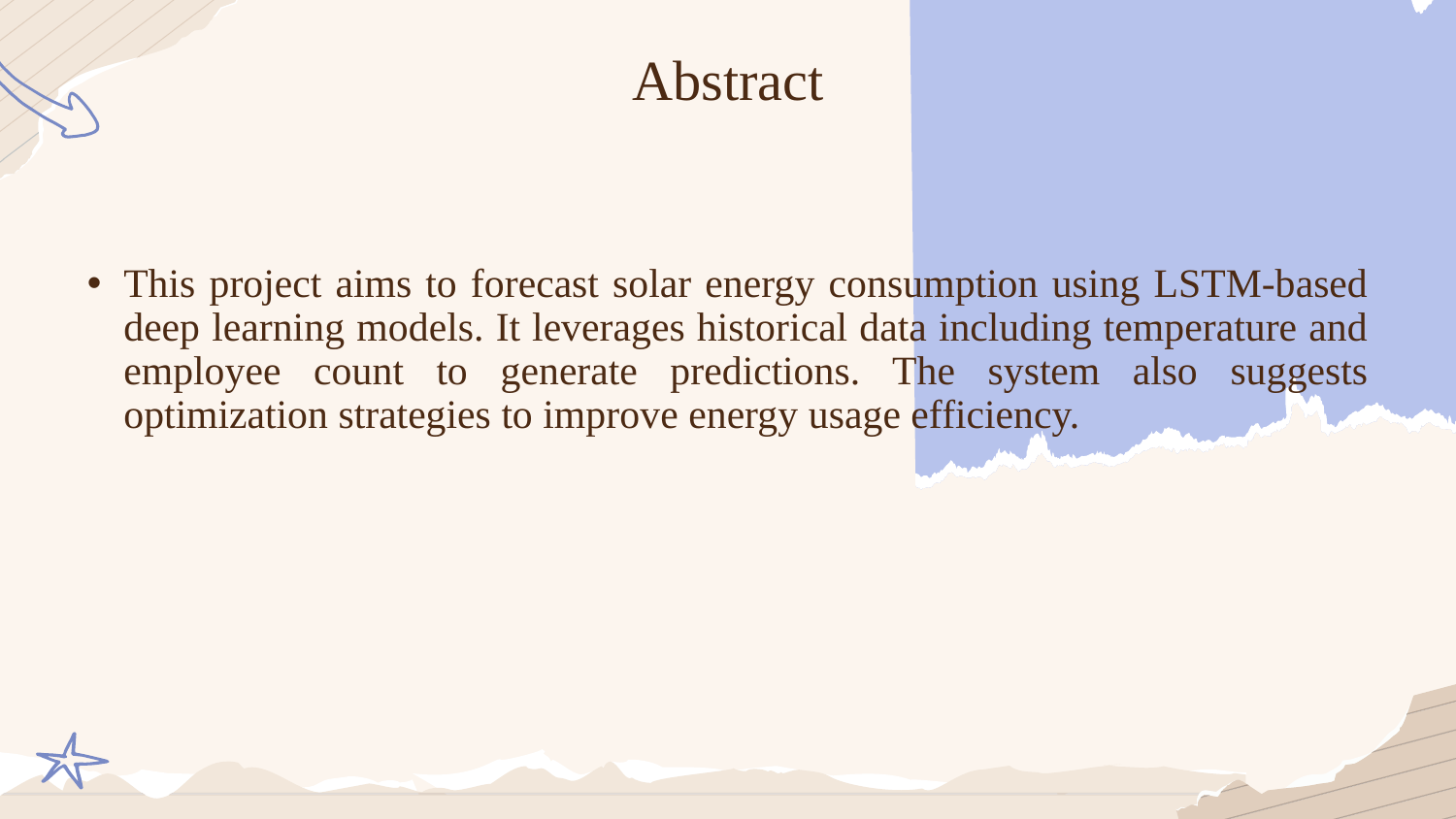

Abstract
This project aims to forecast solar energy consumption using LSTM-based deep learning models. It leverages historical data including temperature and employee count to generate predictions. The system also suggests optimization strategies to improve energy usage efficiency.